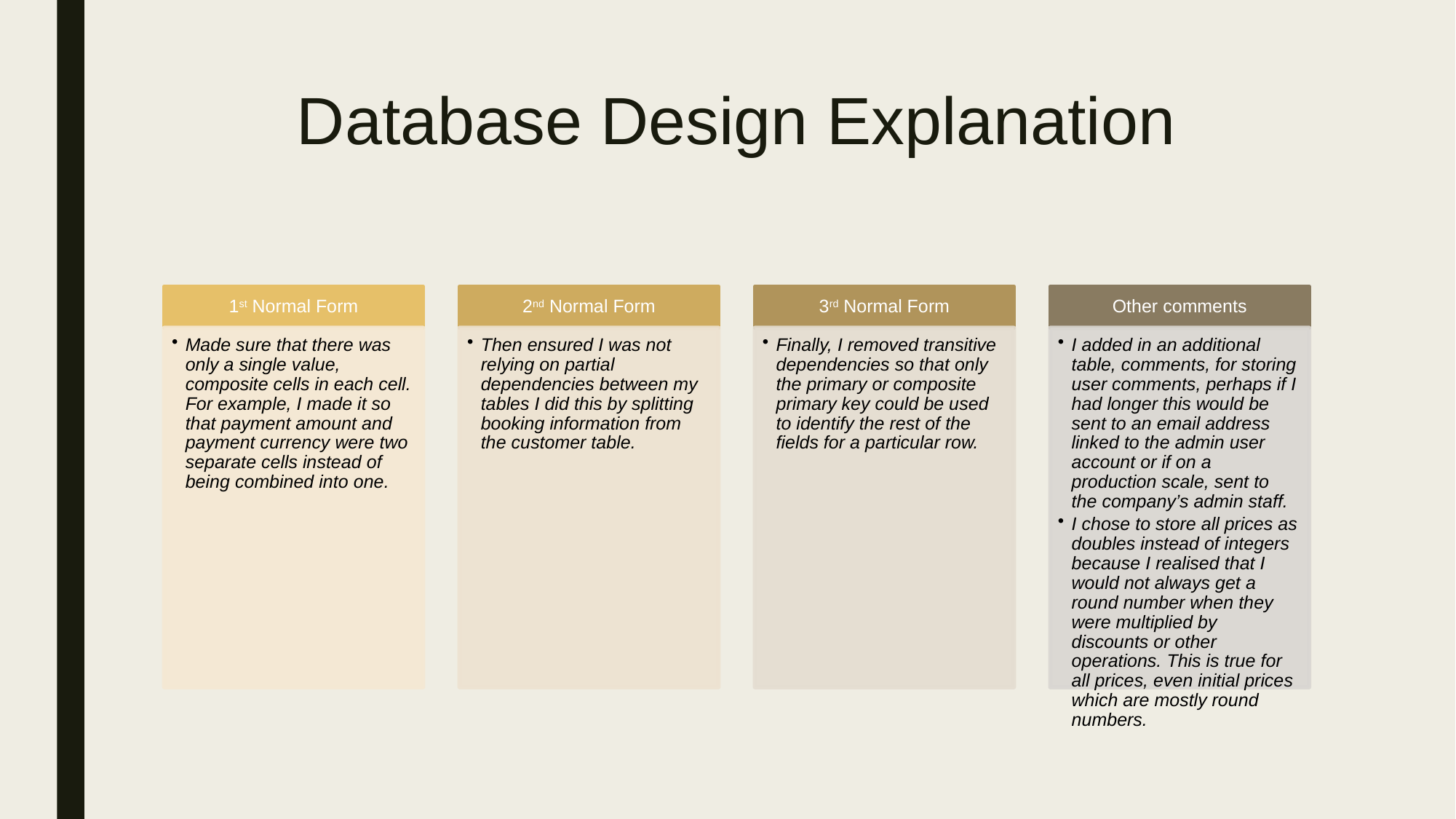

# Database Design Explanation
1st Normal Form
Made sure that there was only a single value, composite cells in each cell. For example, I made it so that payment amount and payment currency were two separate cells instead of being combined into one.
2nd Normal Form
Then ensured I was not relying on partial dependencies between my tables I did this by splitting booking information from the customer table.
3rd Normal Form
Finally, I removed transitive dependencies so that only the primary or composite primary key could be used to identify the rest of the fields for a particular row.
Other comments
I added in an additional table, comments, for storing user comments, perhaps if I had longer this would be sent to an email address linked to the admin user account or if on a production scale, sent to the company’s admin staff.
I chose to store all prices as doubles instead of integers because I realised that I would not always get a round number when they were multiplied by discounts or other operations. This is true for all prices, even initial prices which are mostly round numbers.